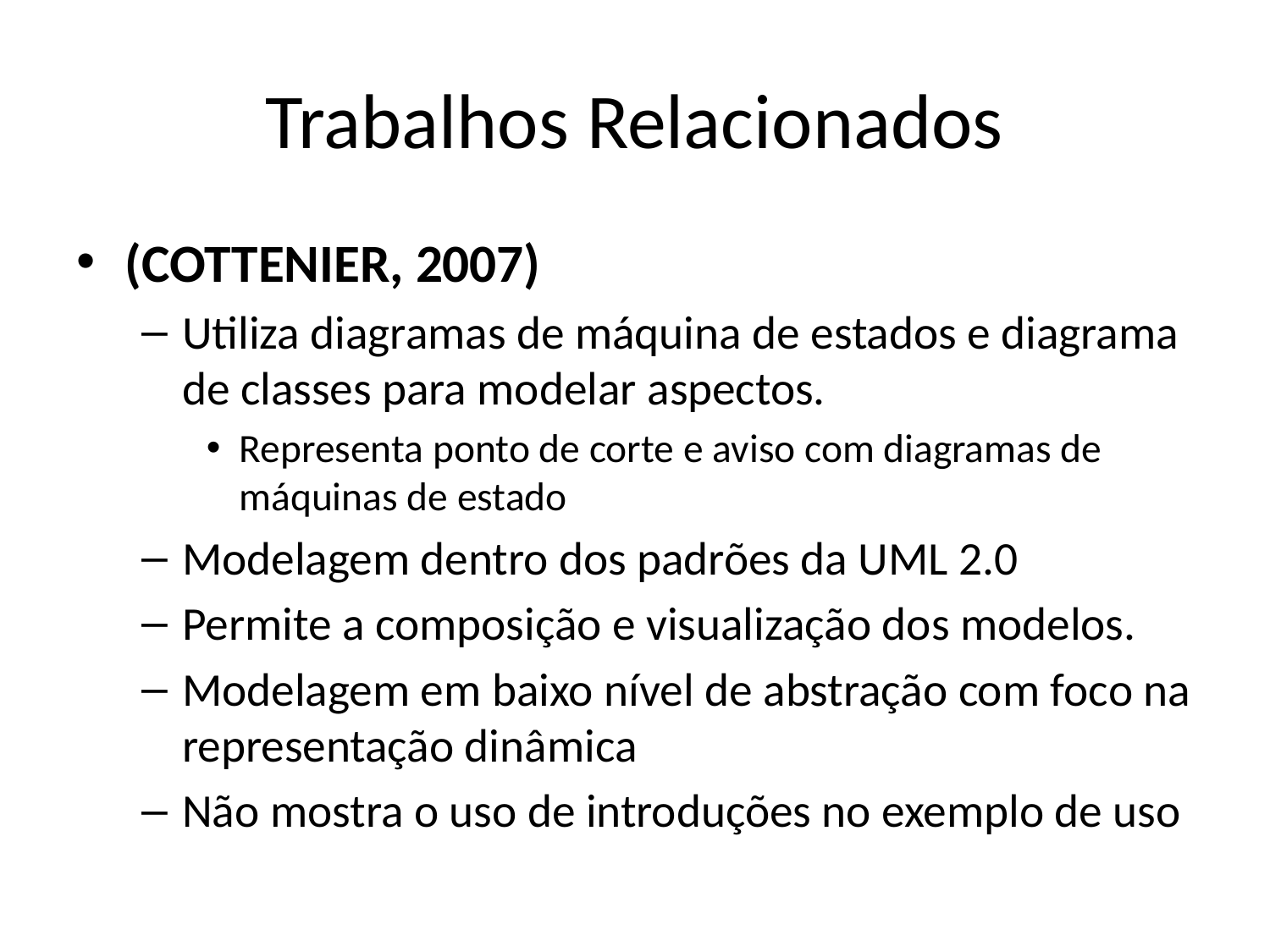

# Trabalhos Relacionados
(COTTENIER, 2007)
Utiliza diagramas de máquina de estados e diagrama de classes para modelar aspectos.
Representa ponto de corte e aviso com diagramas de máquinas de estado
Modelagem dentro dos padrões da UML 2.0
Permite a composição e visualização dos modelos.
Modelagem em baixo nível de abstração com foco na representação dinâmica
Não mostra o uso de introduções no exemplo de uso